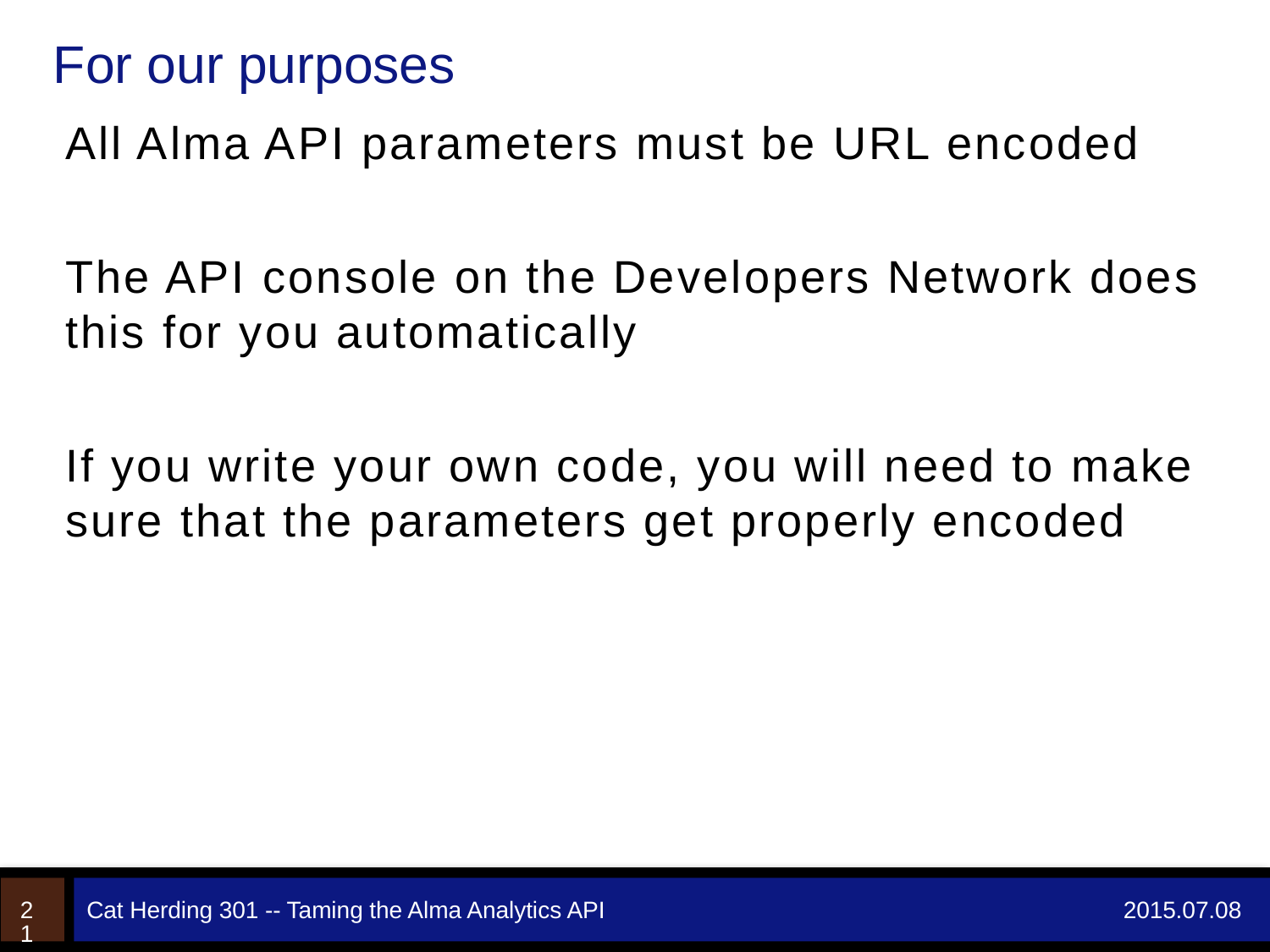

# For our purposes
All Alma API parameters must be URL encoded

The API console on the Developers Network does this for you automatically

If you write your own code, you will need to make sure that the parameters get properly encoded
21
Cat Herding 301 -- Taming the Alma Analytics API
2015.07.08